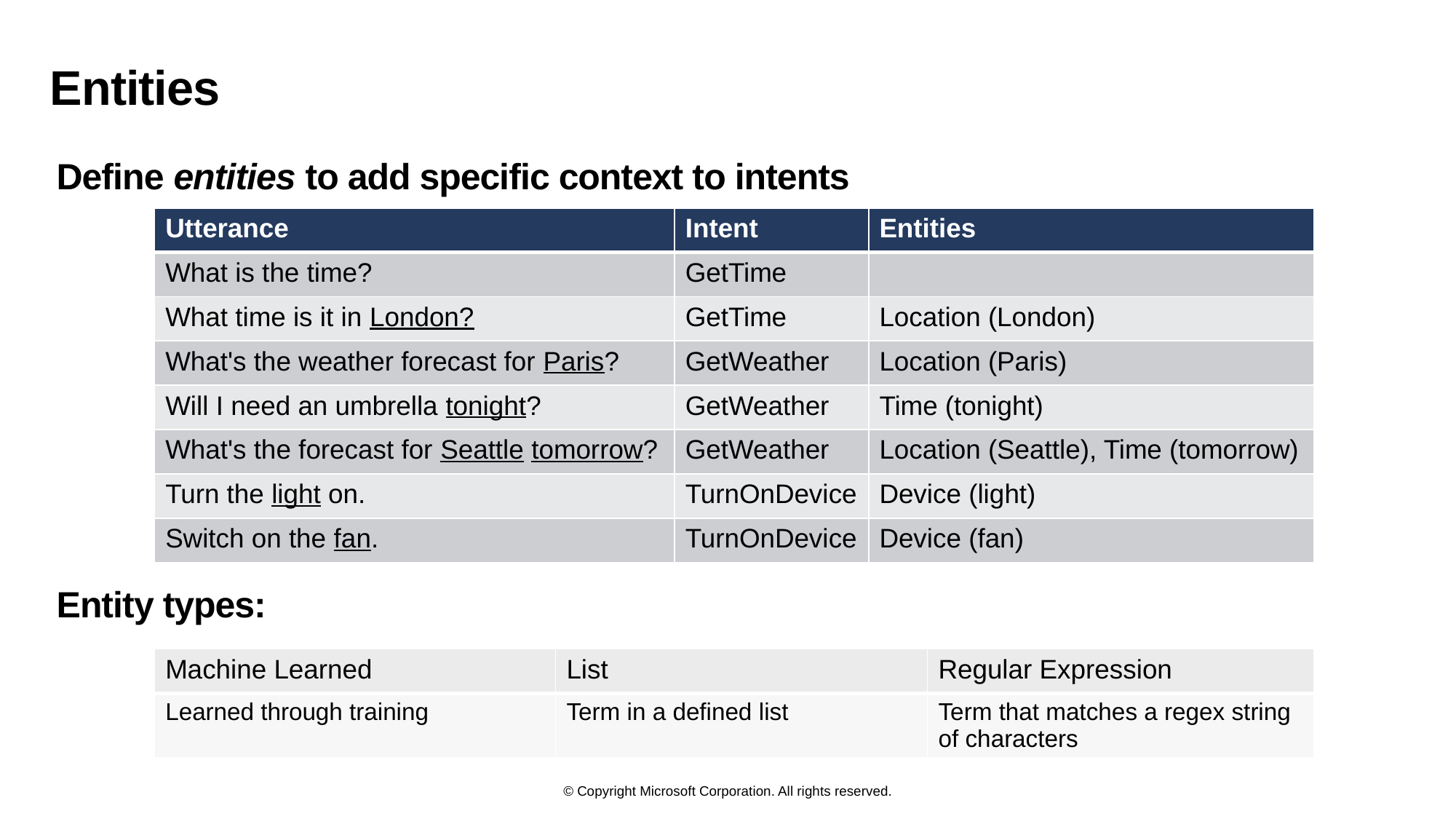

# Entities
Define entities to add specific context to intents

Entity types:

| Utterance | Intent | Entities |
| --- | --- | --- |
| What is the time? | GetTime |  |
| What time is it in London? | GetTime | Location (London) |
| What's the weather forecast for Paris? | GetWeather | Location (Paris) |
| Will I need an umbrella tonight? | GetWeather | Time (tonight) |
| What's the forecast for Seattle tomorrow? | GetWeather | Location (Seattle), Time (tomorrow) |
| Turn the light on. | TurnOnDevice | Device (light) |
| Switch on the fan. | TurnOnDevice | Device (fan) |
| Machine Learned | List | Regular Expression |
| --- | --- | --- |
| Learned through training | Term in a defined list | Term that matches a regex string of characters |